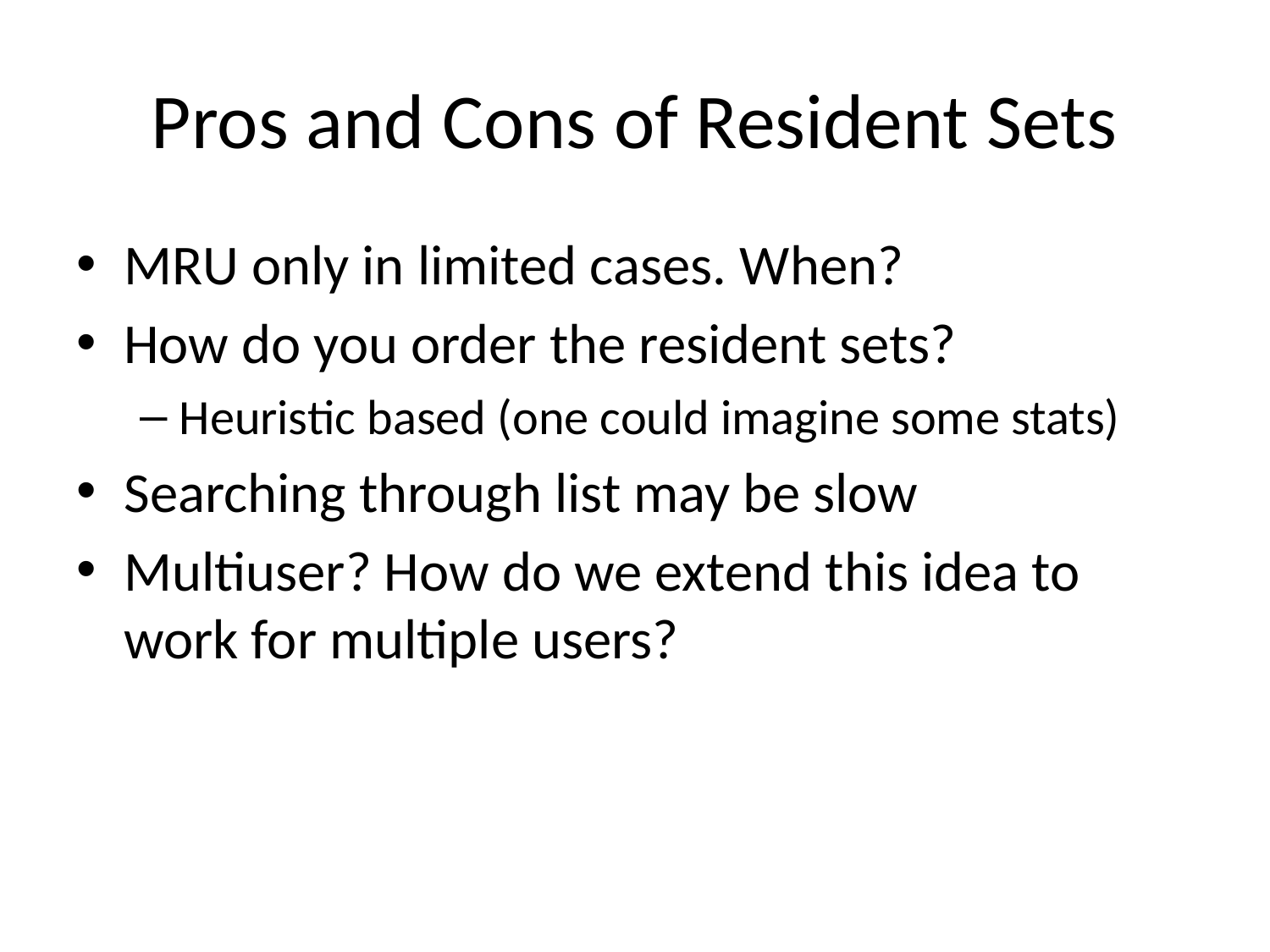

# Pros and Cons of Resident Sets
MRU only in limited cases. When?
How do you order the resident sets?
Heuristic based (one could imagine some stats)
Searching through list may be slow
Multiuser? How do we extend this idea to work for multiple users?